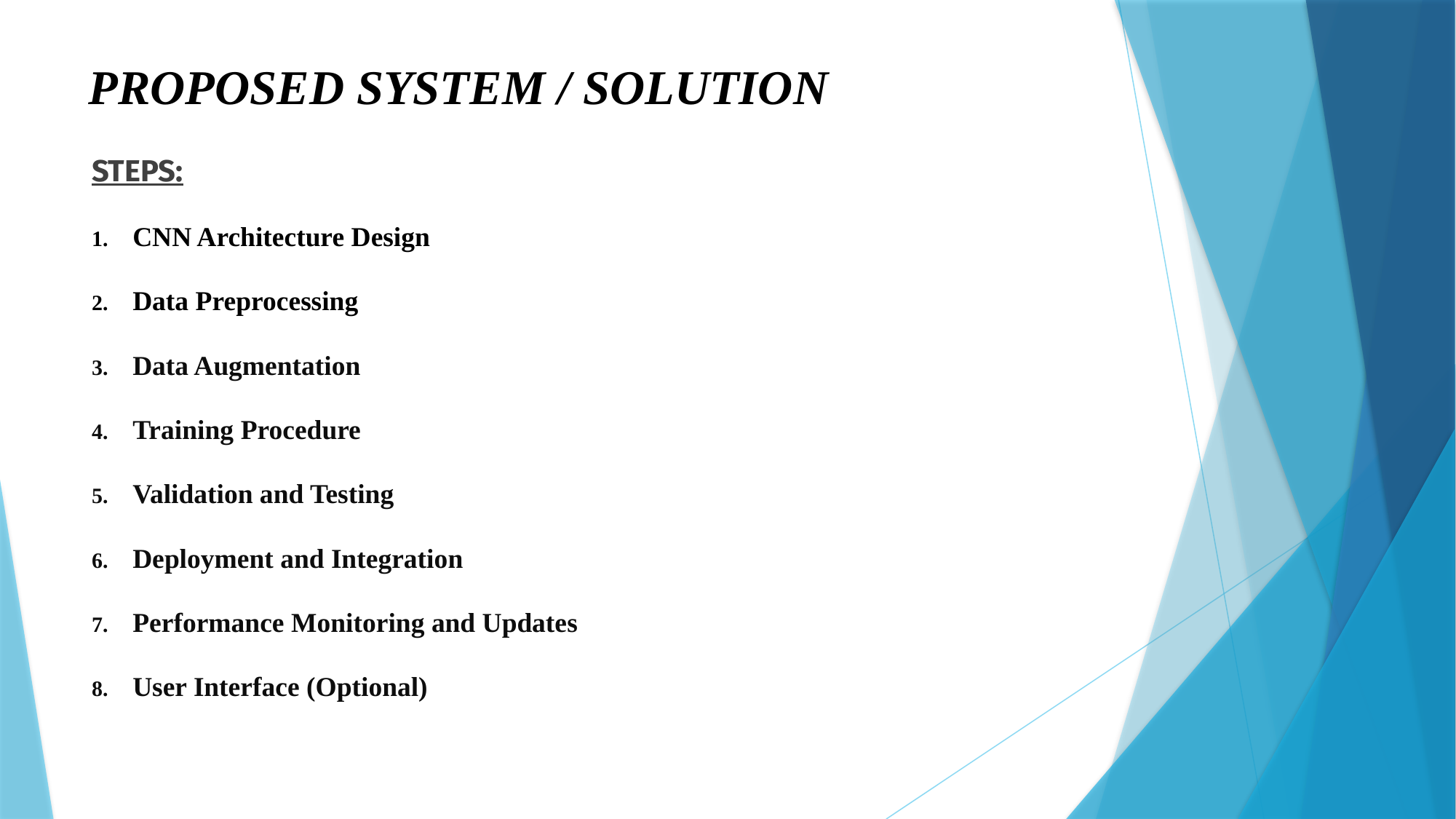

# PROPOSED SYSTEM / SOLUTION
STEPS:
CNN Architecture Design
Data Preprocessing
Data Augmentation
Training Procedure
Validation and Testing
Deployment and Integration
Performance Monitoring and Updates
User Interface (Optional)